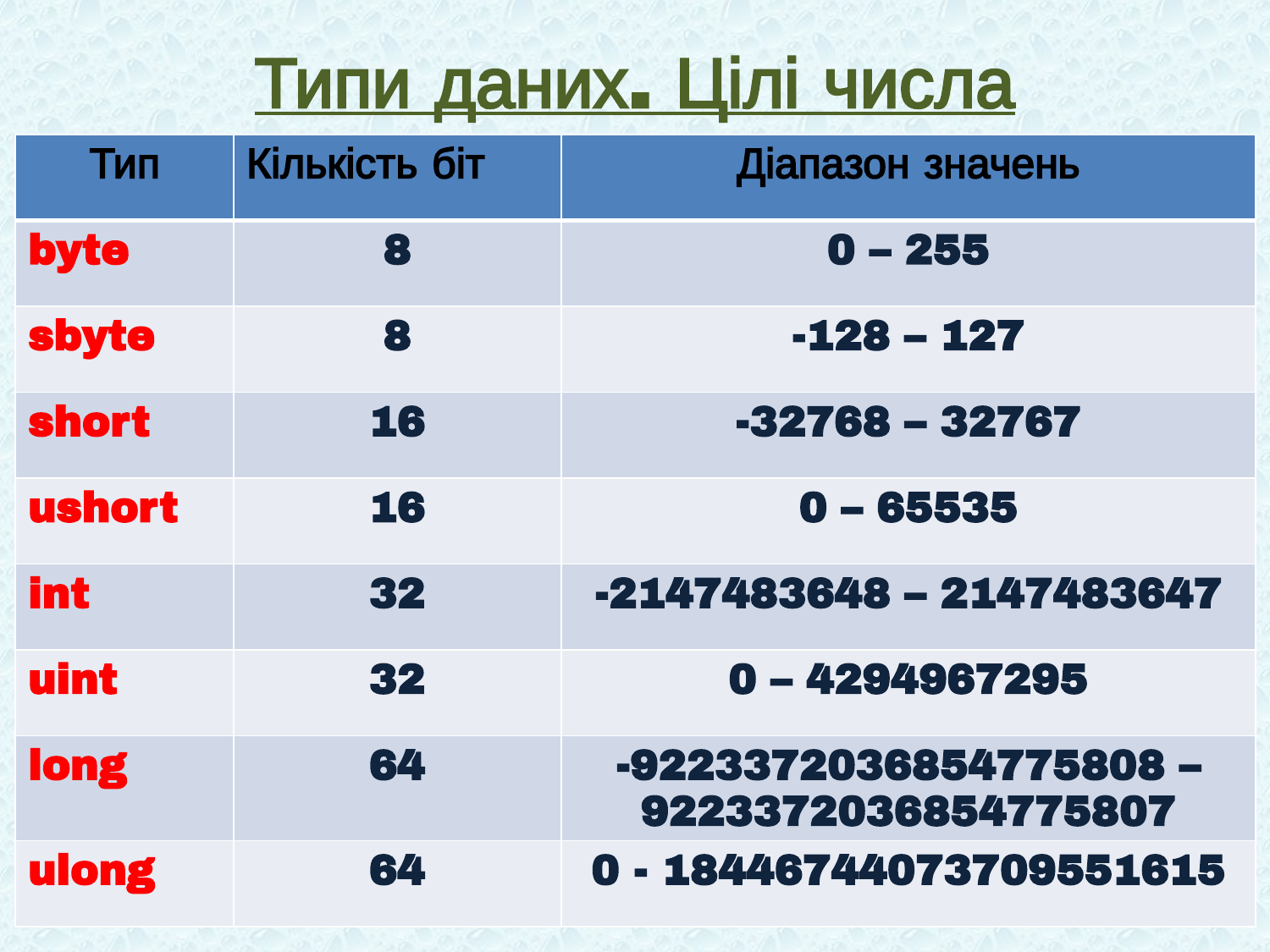

# Типи даних. Цілі числа
| Тип | Кількість біт | Діапазон значень |
| --- | --- | --- |
| byte | 8 | 0 – 255 |
| sbyte | 8 | -128 – 127 |
| short | 16 | -32768 – 32767 |
| ushort | 16 | 0 – 65535 |
| int | 32 | -2147483648 – 2147483647 |
| uint | 32 | 0 – 4294967295 |
| long | 64 | -9223372036854775808 – 9223372036854775807 |
| ulong | 64 | 0 - 18446744073709551615 |